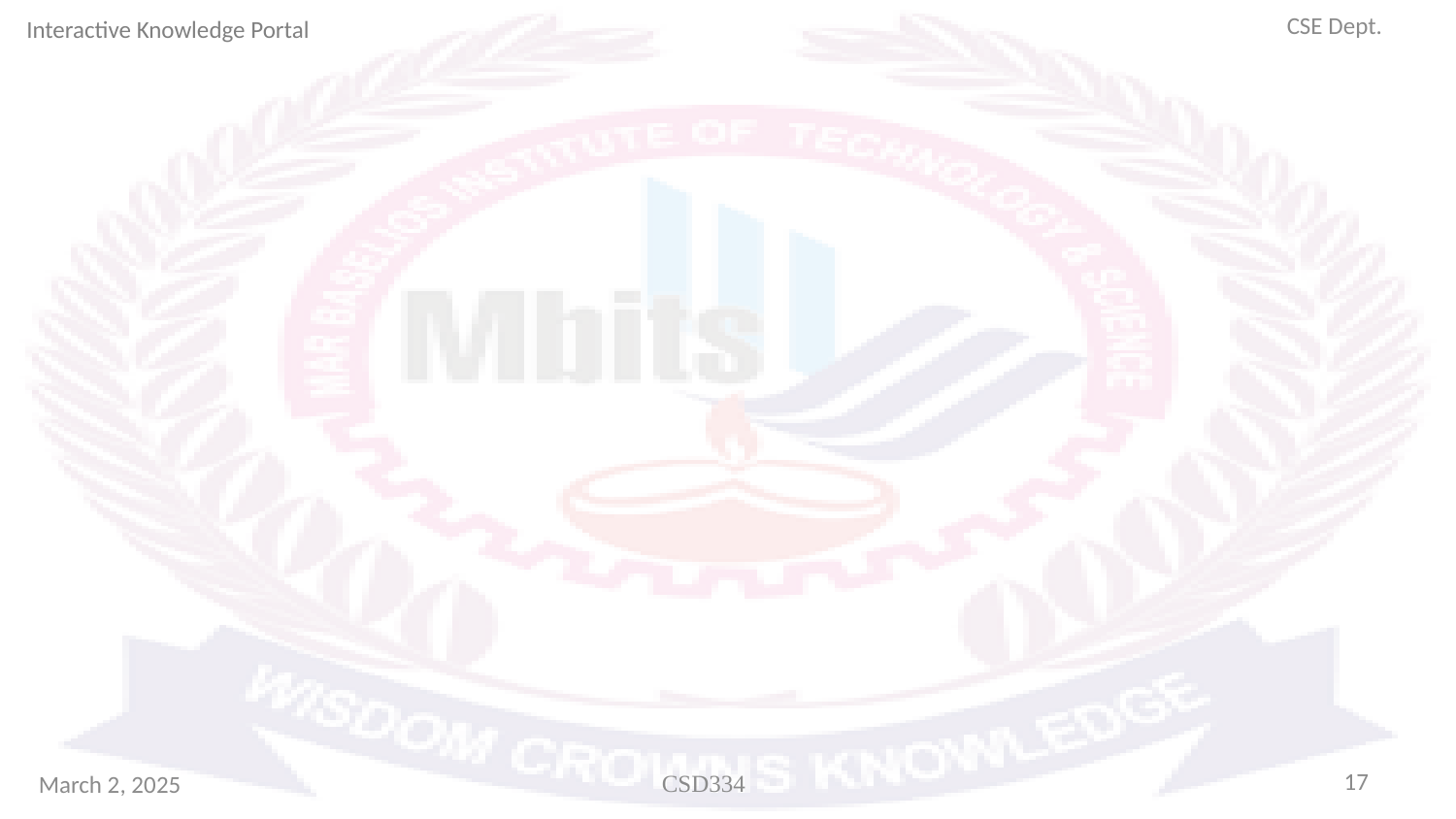

Interactive Knowledge Portal

#

17
March 2, 2025
CSD334